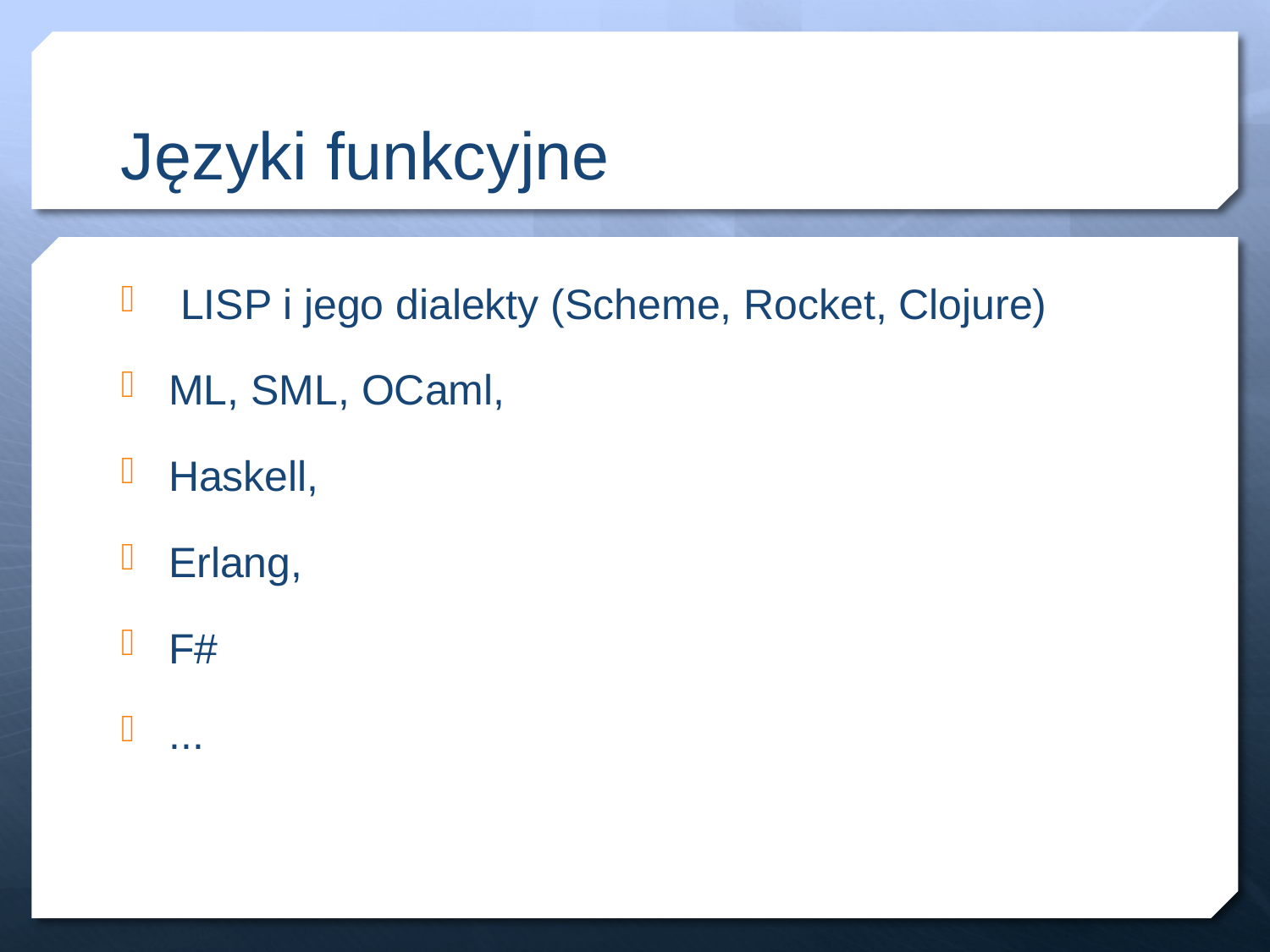

# Języki funkcyjne
 LISP i jego dialekty (Scheme, Rocket, Clojure)
ML, SML, OCaml,
Haskell,
Erlang,
F#
...